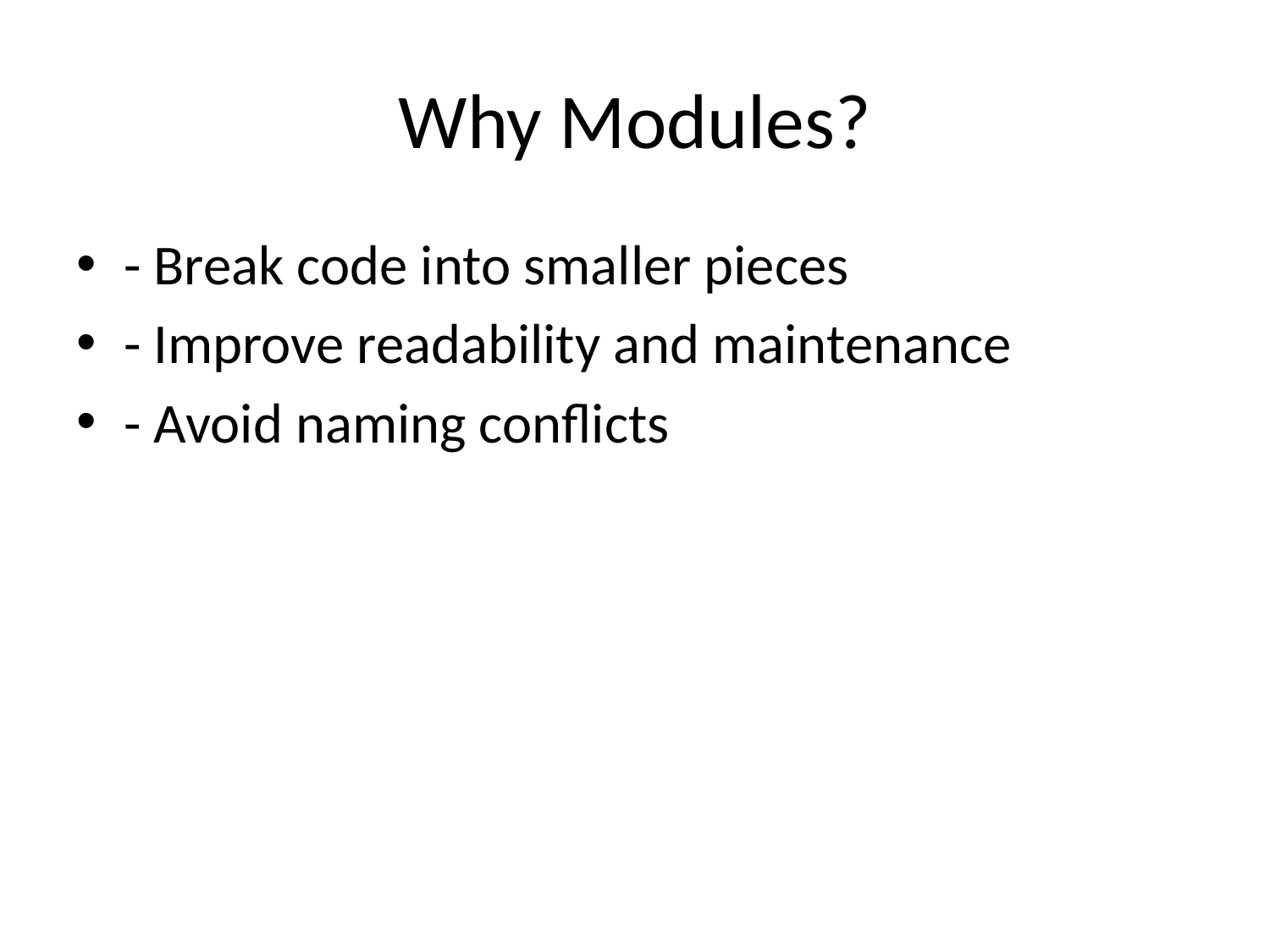

# Why Modules?
- Break code into smaller pieces
- Improve readability and maintenance
- Avoid naming conflicts